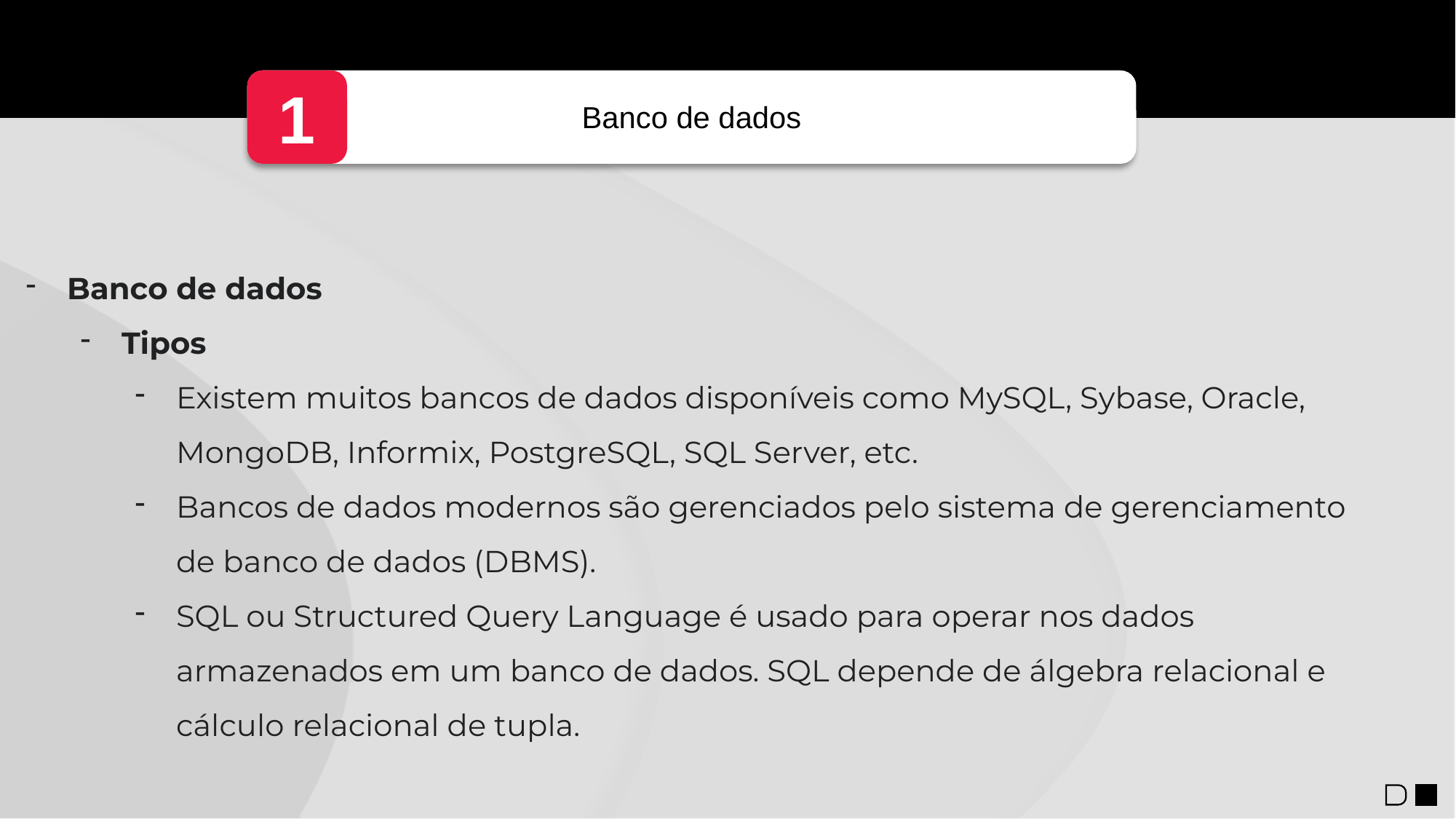

1
Banco de dados
Banco de dados
Tipos
Existem muitos bancos de dados disponíveis como MySQL, Sybase, Oracle, MongoDB, Informix, PostgreSQL, SQL Server, etc.
Bancos de dados modernos são gerenciados pelo sistema de gerenciamento de banco de dados (DBMS).
SQL ou Structured Query Language é usado para operar nos dados armazenados em um banco de dados. SQL depende de álgebra relacional e cálculo relacional de tupla.